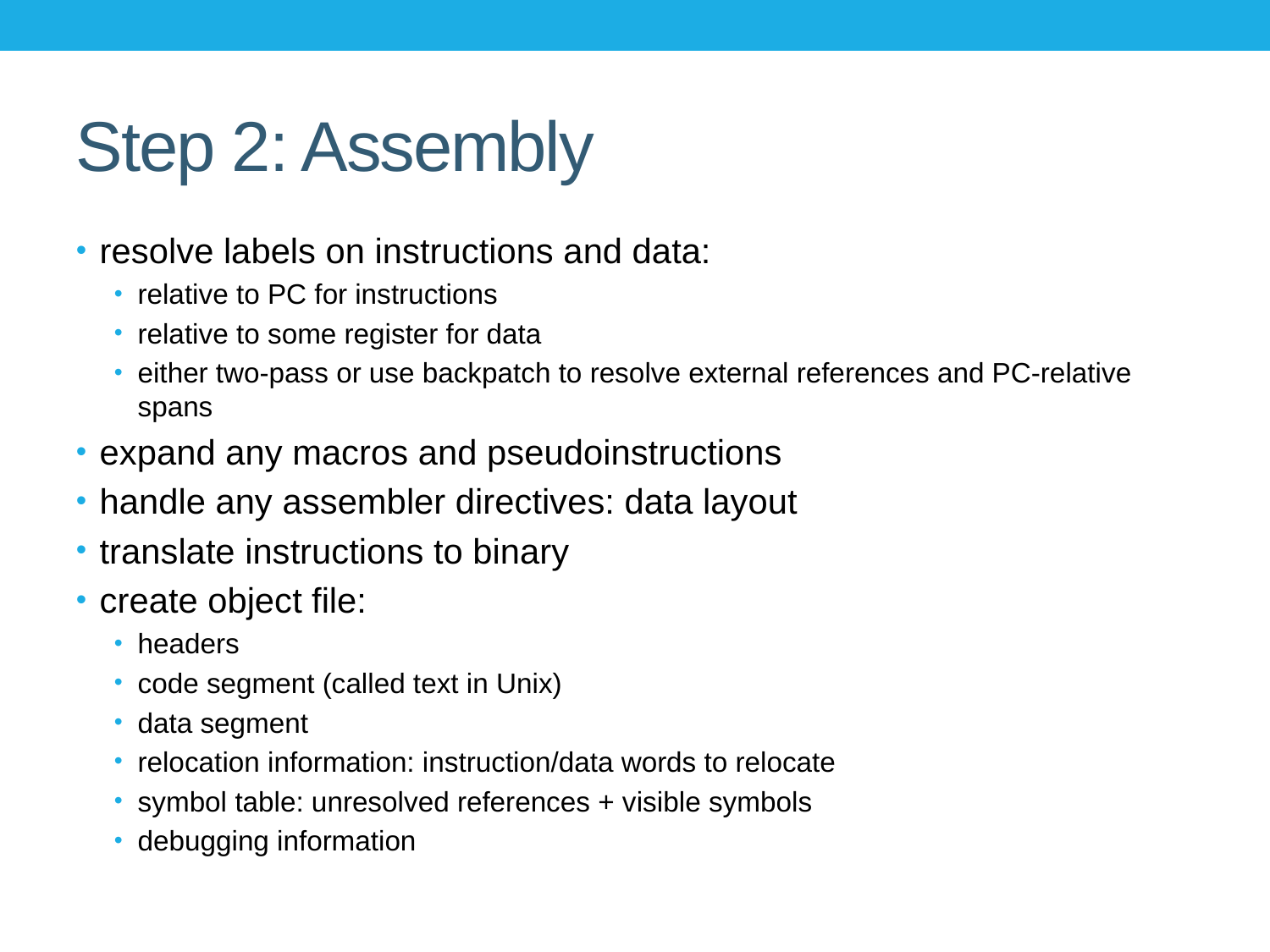

# Step 2: Assembly
resolve labels on instructions and data:
relative to PC for instructions
relative to some register for data
either two-pass or use backpatch to resolve external references and PC-relative spans
expand any macros and pseudoinstructions
handle any assembler directives: data layout
translate instructions to binary
create object file:
headers
code segment (called text in Unix)
data segment
relocation information: instruction/data words to relocate
symbol table: unresolved references + visible symbols
debugging information